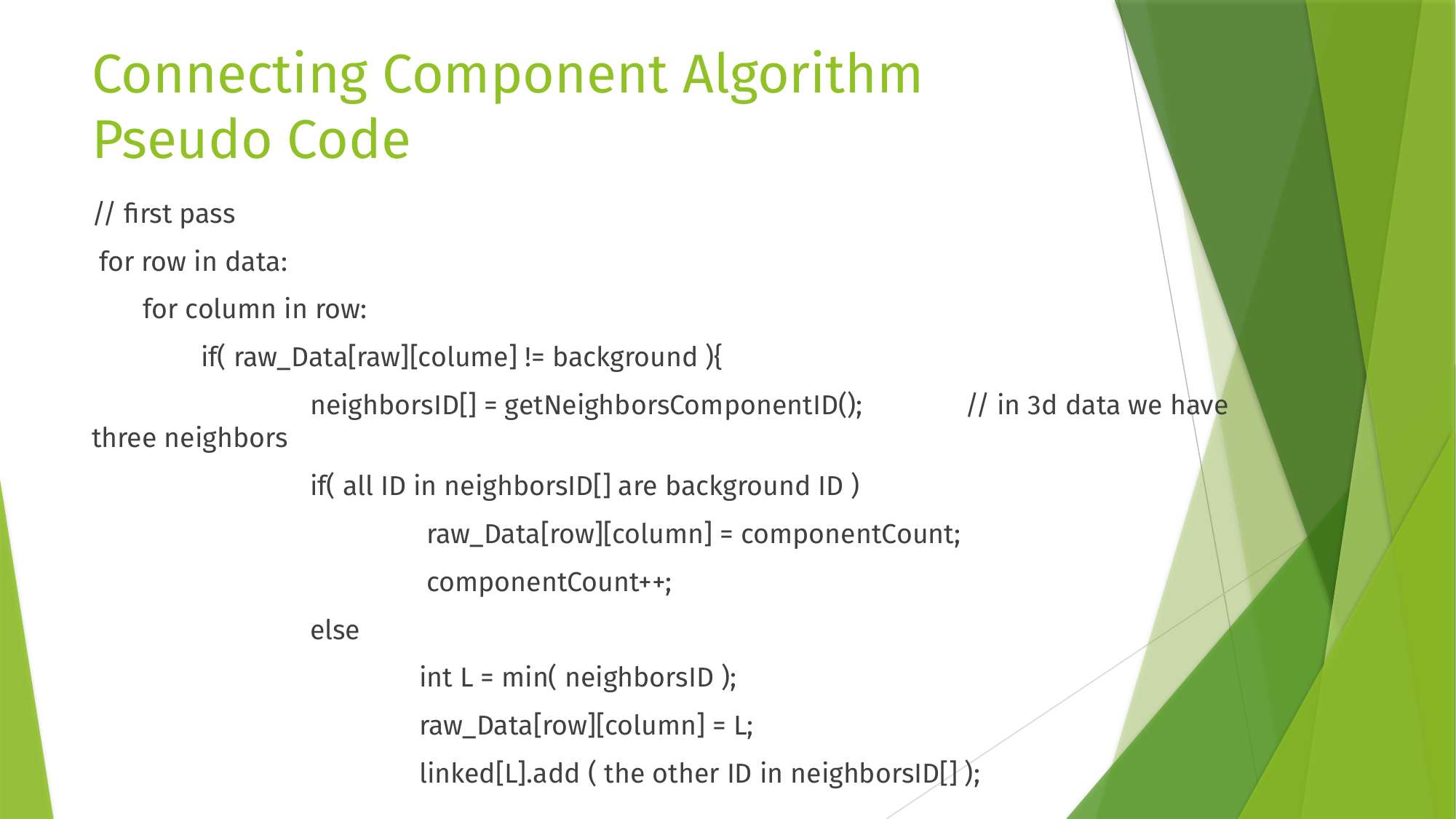

# Connecting Component Algorithm Pseudo Code
// first pass
 for row in data:
       for column in row:
	if( raw_Data[raw][colume] != background ){
		neighborsID[] = getNeighborsComponentID();	// in 3d data we have three neighbors
		if( all ID in neighborsID[] are background ID )
			 raw_Data[row][column] = componentCount;
			 componentCount++;
		else
			int L = min( neighborsID );
			raw_Data[row][column] = L;
			linked[L].add ( the other ID in neighborsID[] );